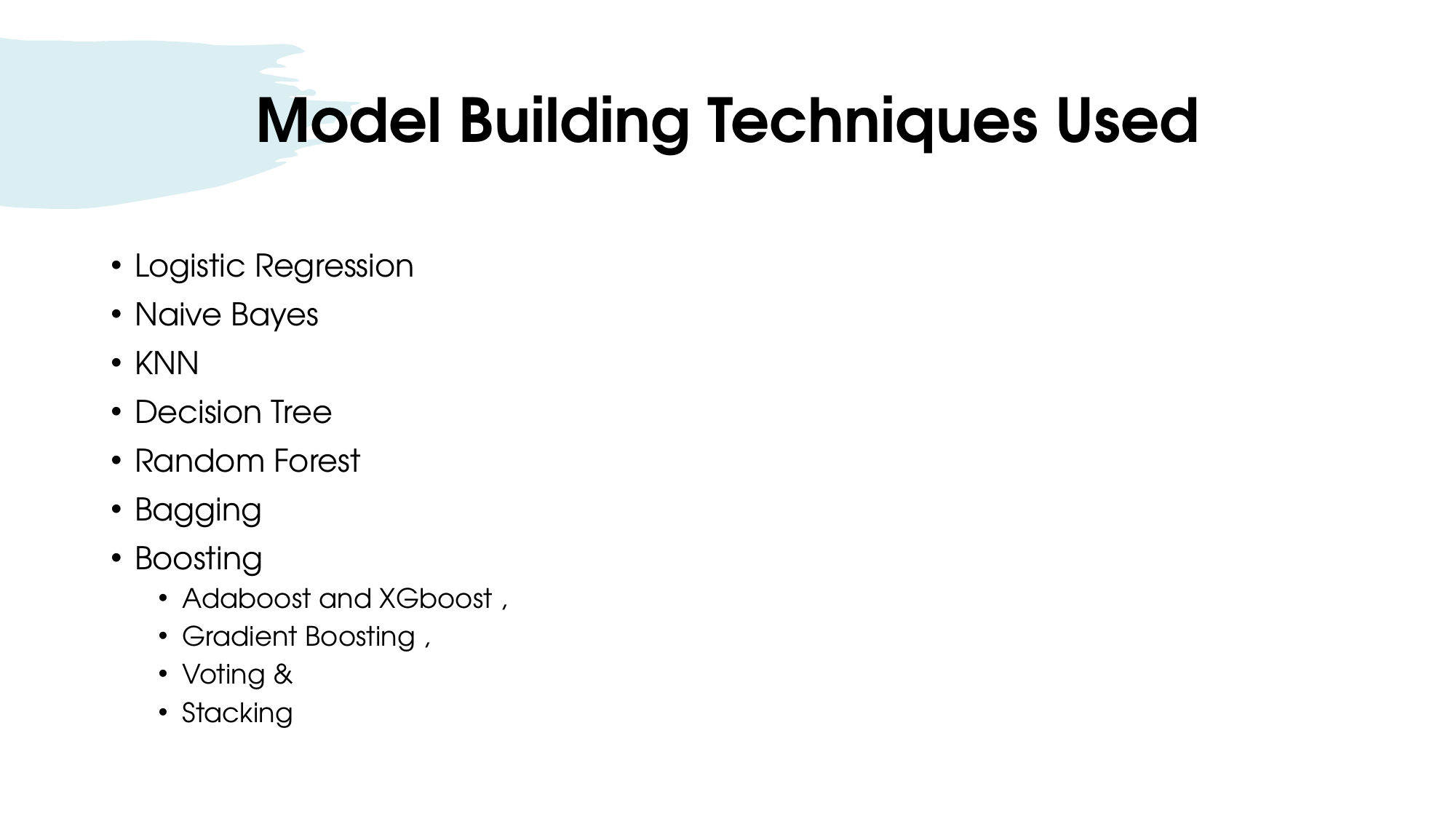

# Model Building Techniques Used
Logistic Regression
Naive Bayes
KNN
Decision Tree
Random Forest
Bagging
Boosting
Adaboost and XGboost ,
Gradient Boosting ,
Voting &
Stacking